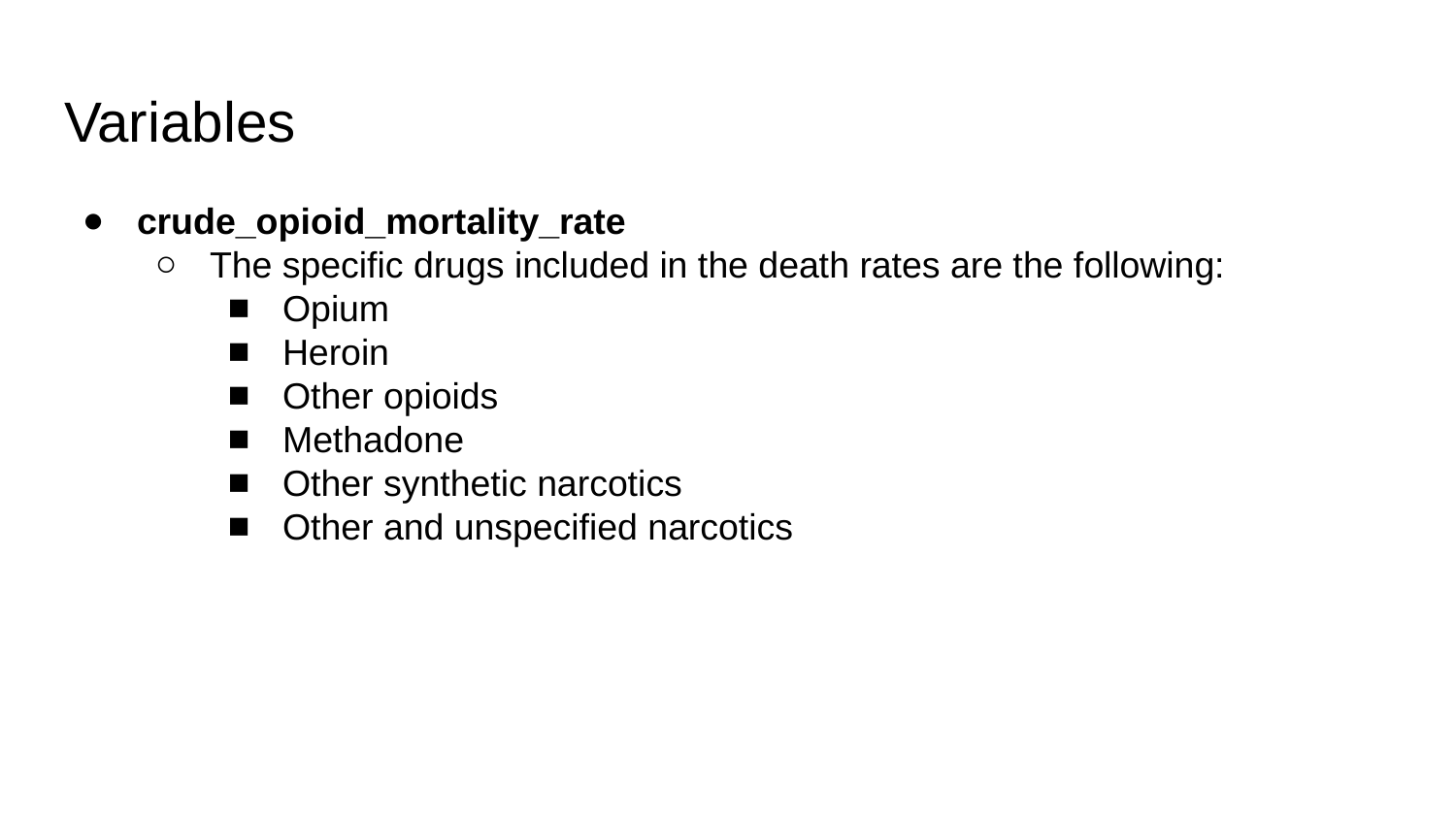

# Variables
crude_opioid_mortality_rate
The specific drugs included in the death rates are the following:
Opium
Heroin
Other opioids
Methadone
Other synthetic narcotics
Other and unspecified narcotics